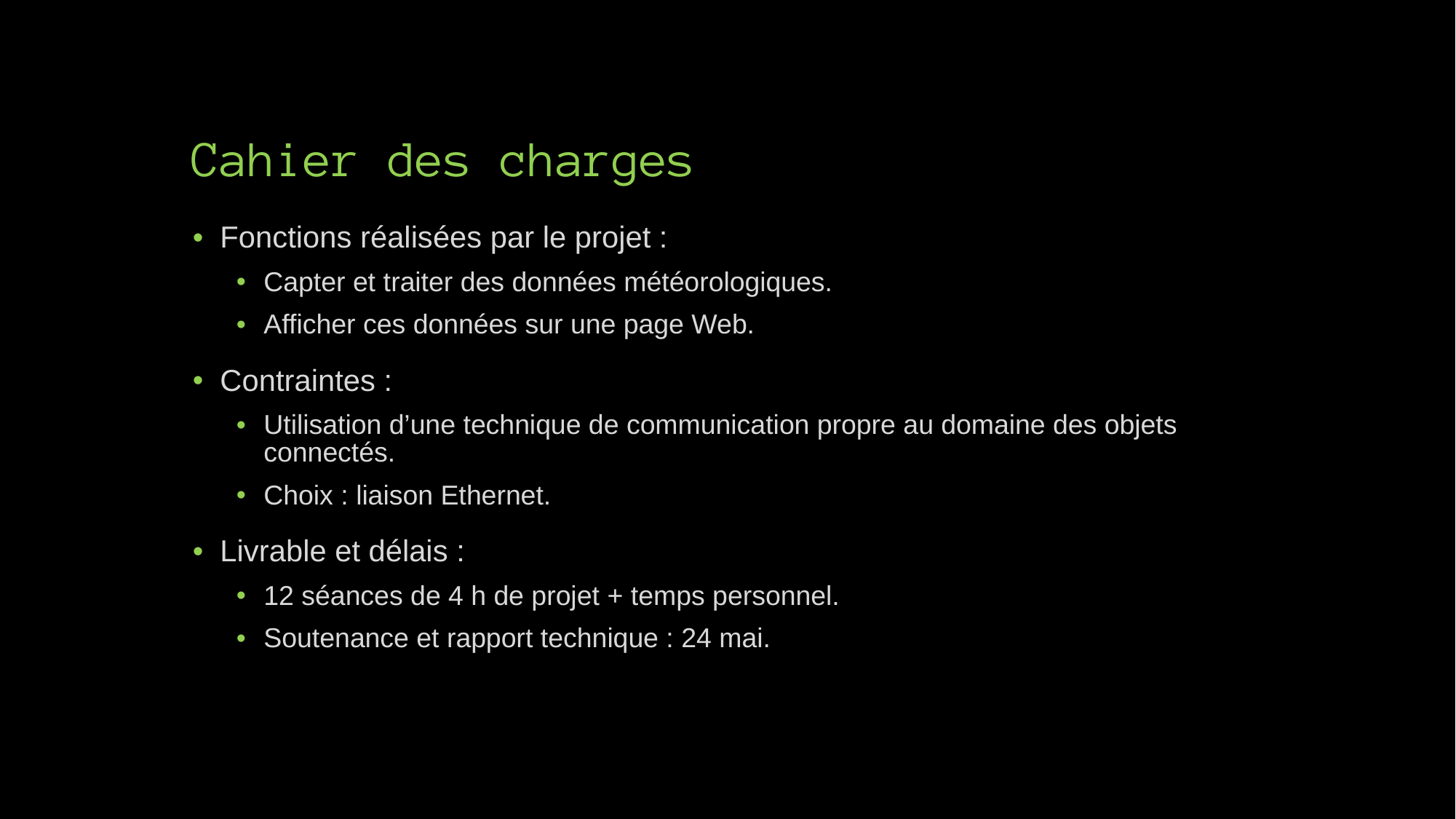

# Cahier des charges
Fonctions réalisées par le projet :
Capter et traiter des données météorologiques.
Afficher ces données sur une page Web.
Contraintes :
Utilisation d’une technique de communication propre au domaine des objets connectés.
Choix : liaison Ethernet.
Livrable et délais :
12 séances de 4 h de projet + temps personnel.
Soutenance et rapport technique : 24 mai.